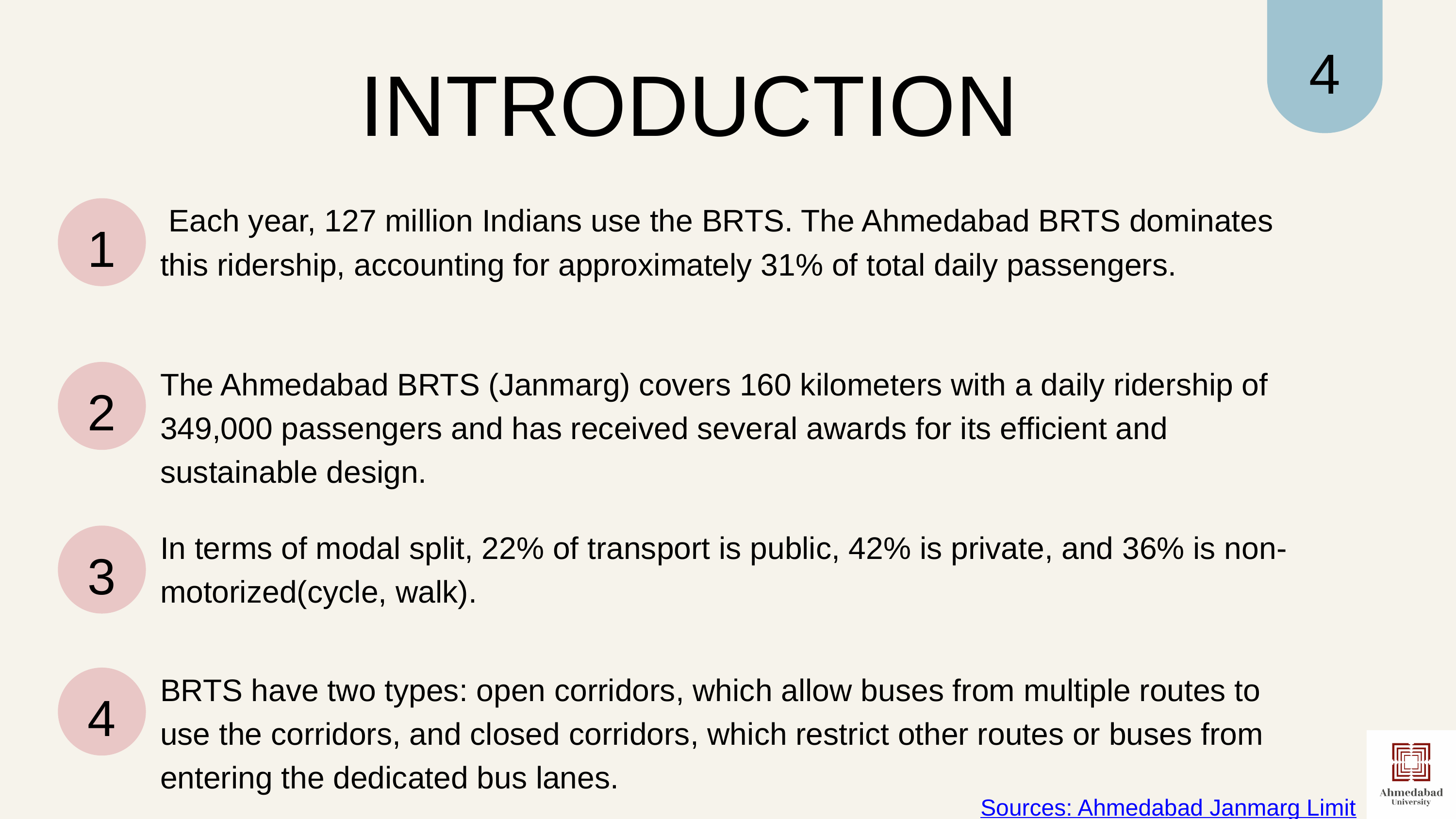

4
INTRODUCTION

 Each year, 127 million Indians use the BRTS. The Ahmedabad BRTS dominates this ridership, accounting for approximately 31% of total daily passengers.
1
The Ahmedabad BRTS (Janmarg) covers 160 kilometers with a daily ridership of 349,000 passengers and has received several awards for its efficient and sustainable design.

2
In terms of modal split, 22% of transport is public, 42% is private, and 36% is non-motorized(cycle, walk).

3

BRTS have two types: open corridors, which allow buses from multiple routes to use the corridors, and closed corridors, which restrict other routes or buses from entering the dedicated bus lanes.
4

Sources: Ahmedabad Janmarg Limited